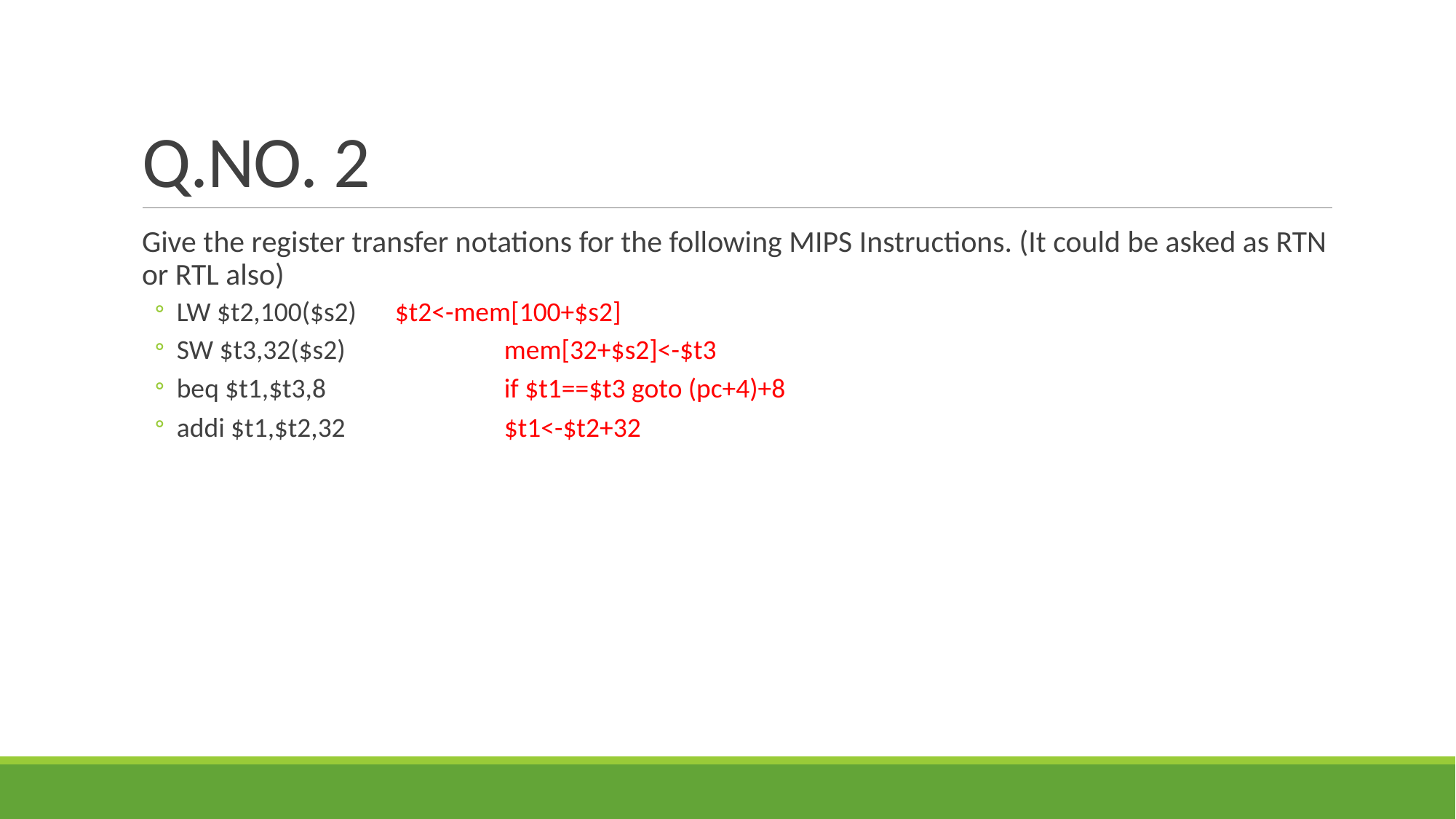

# Q.NO. 2
Give the register transfer notations for the following MIPS Instructions. (It could be asked as RTN or RTL also)
LW $t2,100($s2)	$t2<-mem[100+$s2]
SW $t3,32($s2)		mem[32+$s2]<-$t3
beq $t1,$t3,8		if $t1==$t3 goto (pc+4)+8
addi $t1,$t2,32		$t1<-$t2+32